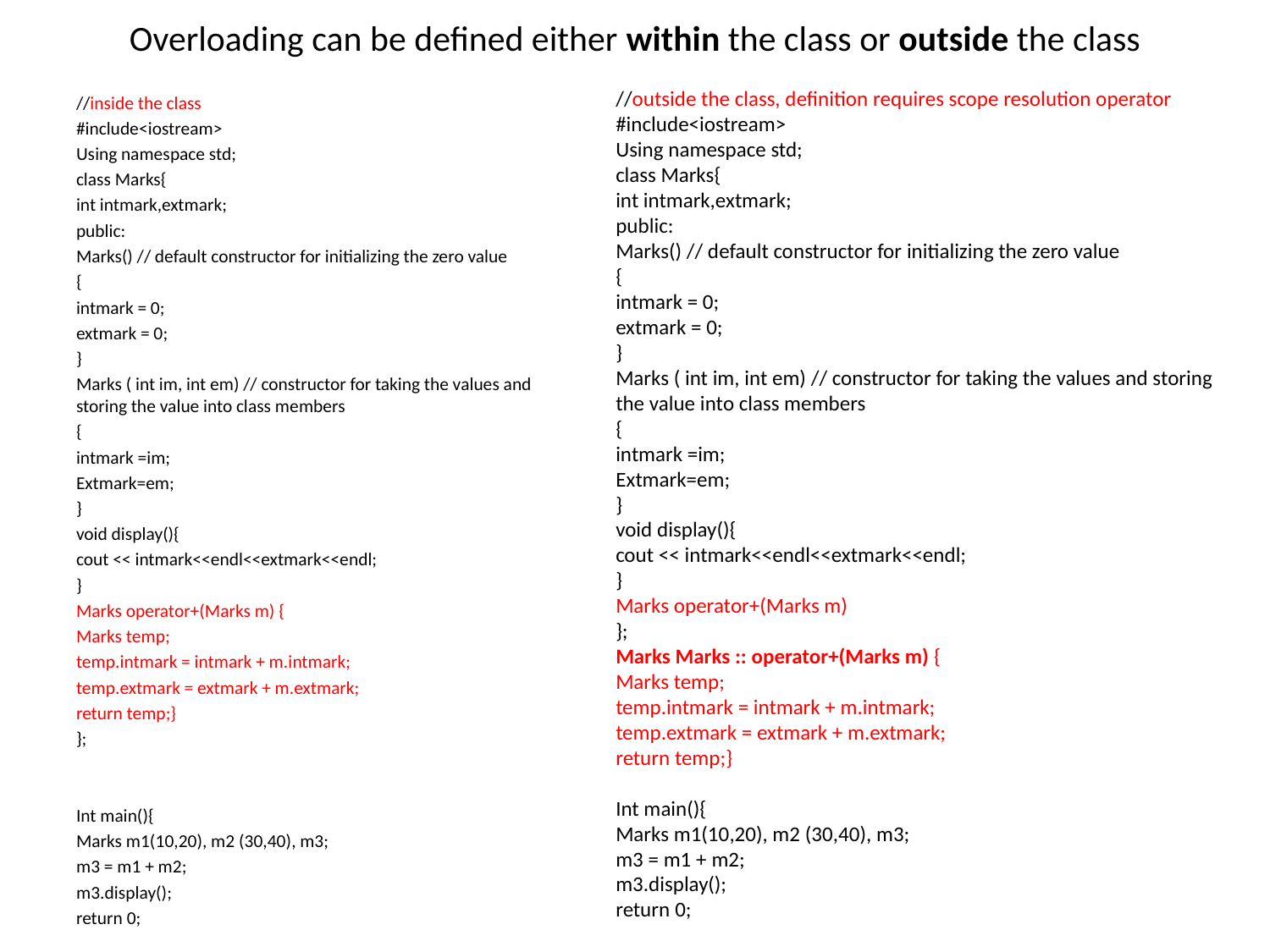

# Overloading can be defined either within the class or outside the class
//outside the class, definition requires scope resolution operator
#include<iostream>
Using namespace std;
class Marks{
int intmark,extmark;
public:
Marks() // default constructor for initializing the zero value
{
intmark = 0;
extmark = 0;
}
Marks ( int im, int em) // constructor for taking the values and storing the value into class members
{
intmark =im;
Extmark=em;
}
void display(){
cout << intmark<<endl<<extmark<<endl;
}
Marks operator+(Marks m)
};
Marks Marks :: operator+(Marks m) {
Marks temp;
temp.intmark = intmark + m.intmark;
temp.extmark = extmark + m.extmark;
return temp;}

Int main(){
Marks m1(10,20), m2 (30,40), m3;
m3 = m1 + m2;
m3.display();
return 0;
//inside the class
#include<iostream>
Using namespace std;
class Marks{
int intmark,extmark;
public:
Marks() // default constructor for initializing the zero value
{
intmark = 0;
extmark = 0;
}
Marks ( int im, int em) // constructor for taking the values and storing the value into class members
{
intmark =im;
Extmark=em;
}
void display(){
cout << intmark<<endl<<extmark<<endl;
}
Marks operator+(Marks m) {
Marks temp;
temp.intmark = intmark + m.intmark;
temp.extmark = extmark + m.extmark;
return temp;}
};

Int main(){
Marks m1(10,20), m2 (30,40), m3;
m3 = m1 + m2;
m3.display();
return 0;